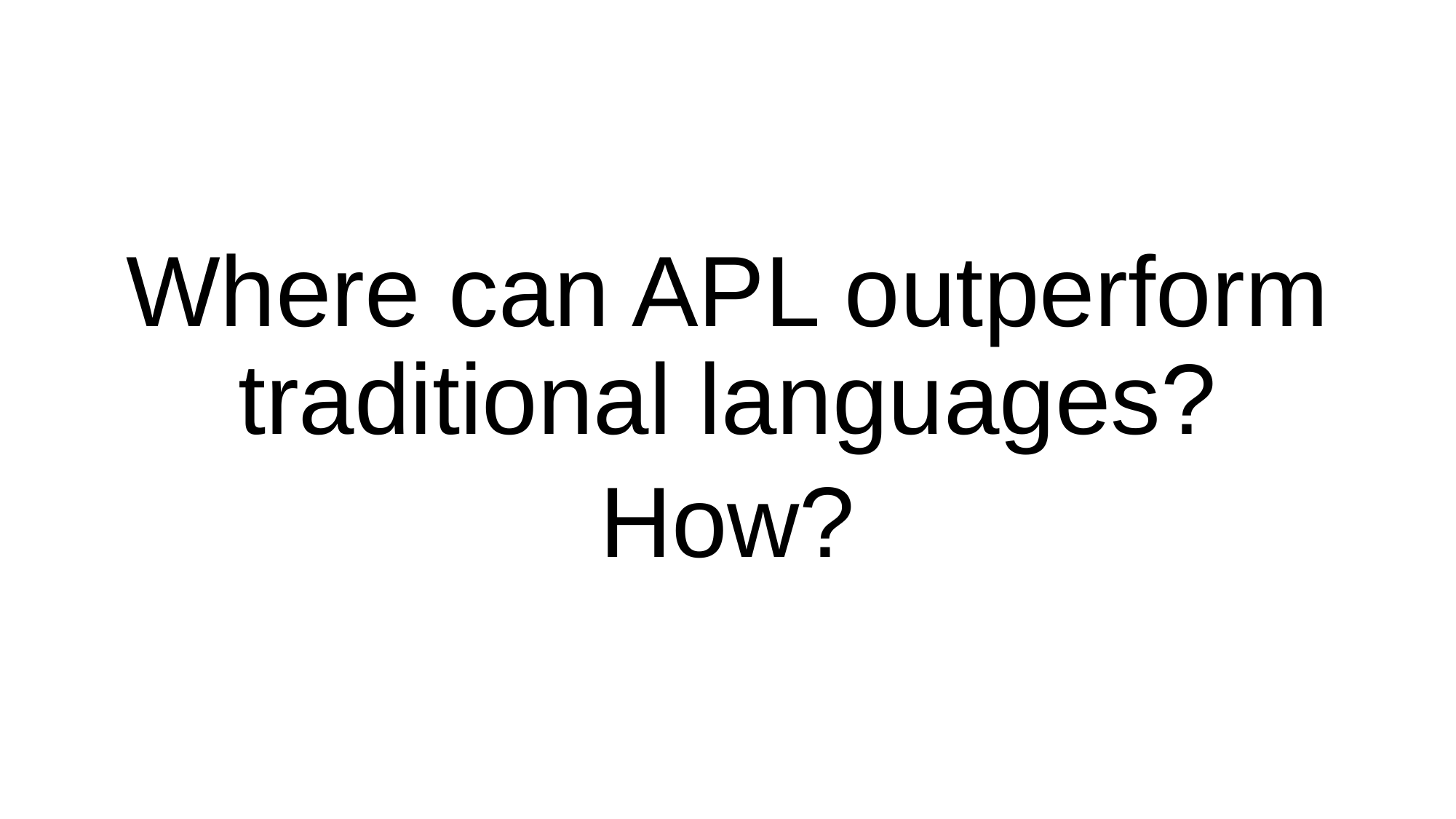

Where can APL outperform traditional languages?
How?